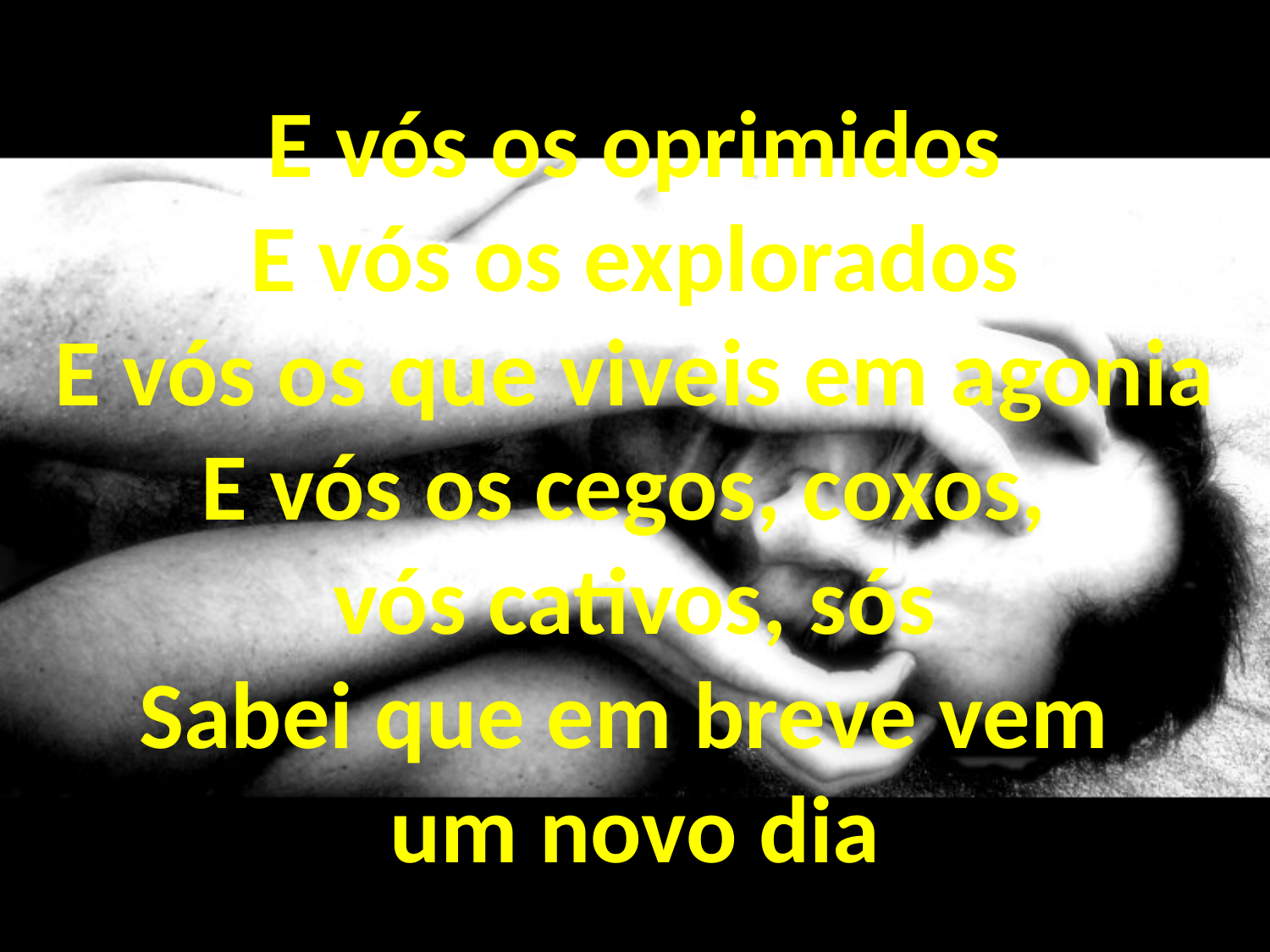

E vós os oprimidos
E vós os explorados
E vós os que viveis em agonia
E vós os cegos, coxos,
vós cativos, sós
Sabei que em breve vem
um novo dia